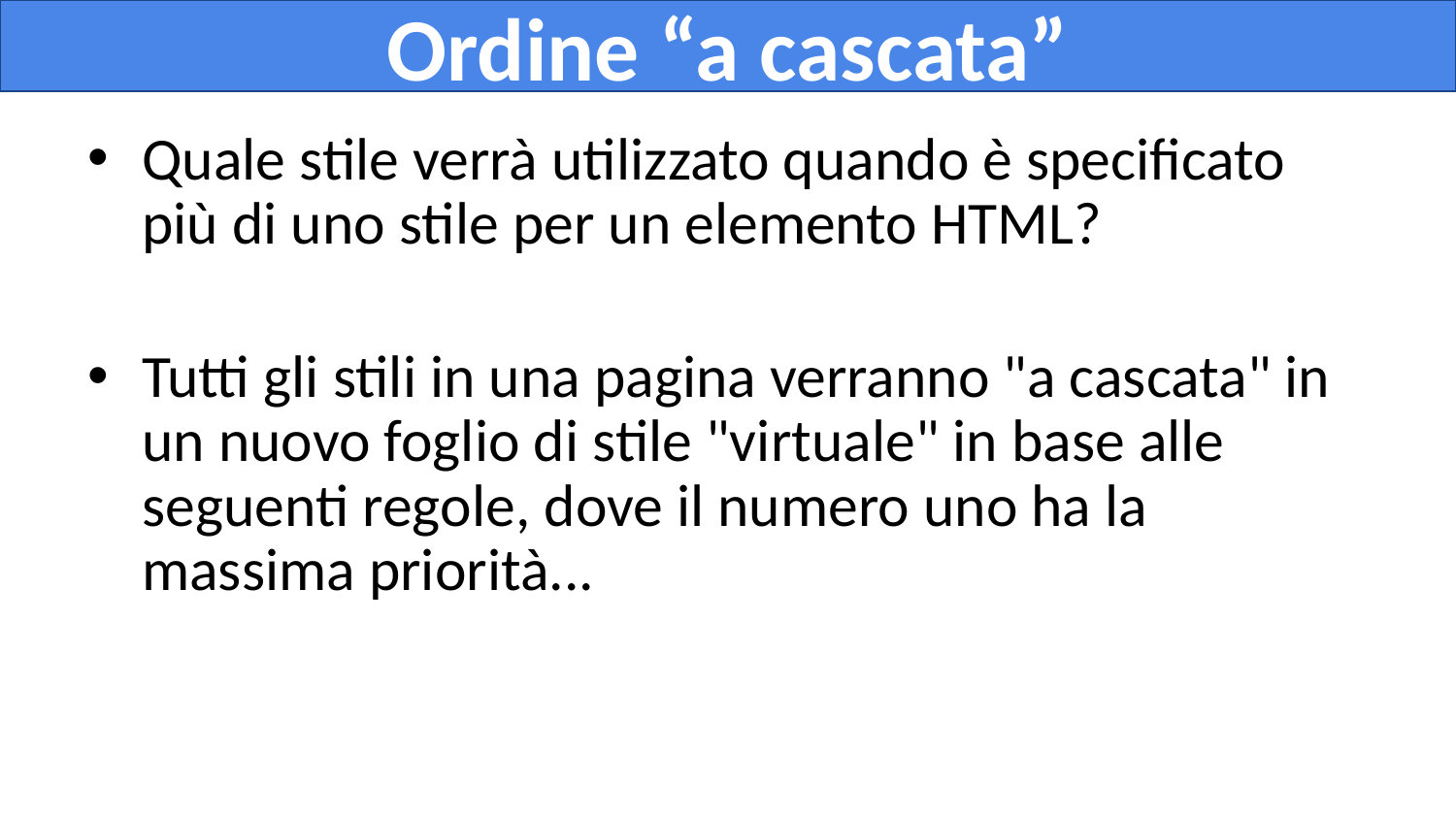

# Ordine “a cascata”
Quale stile verrà utilizzato quando è specificato più di uno stile per un elemento HTML?

Tutti gli stili in una pagina verranno "a cascata" in un nuovo foglio di stile "virtuale" in base alle seguenti regole, dove il numero uno ha la massima priorità...